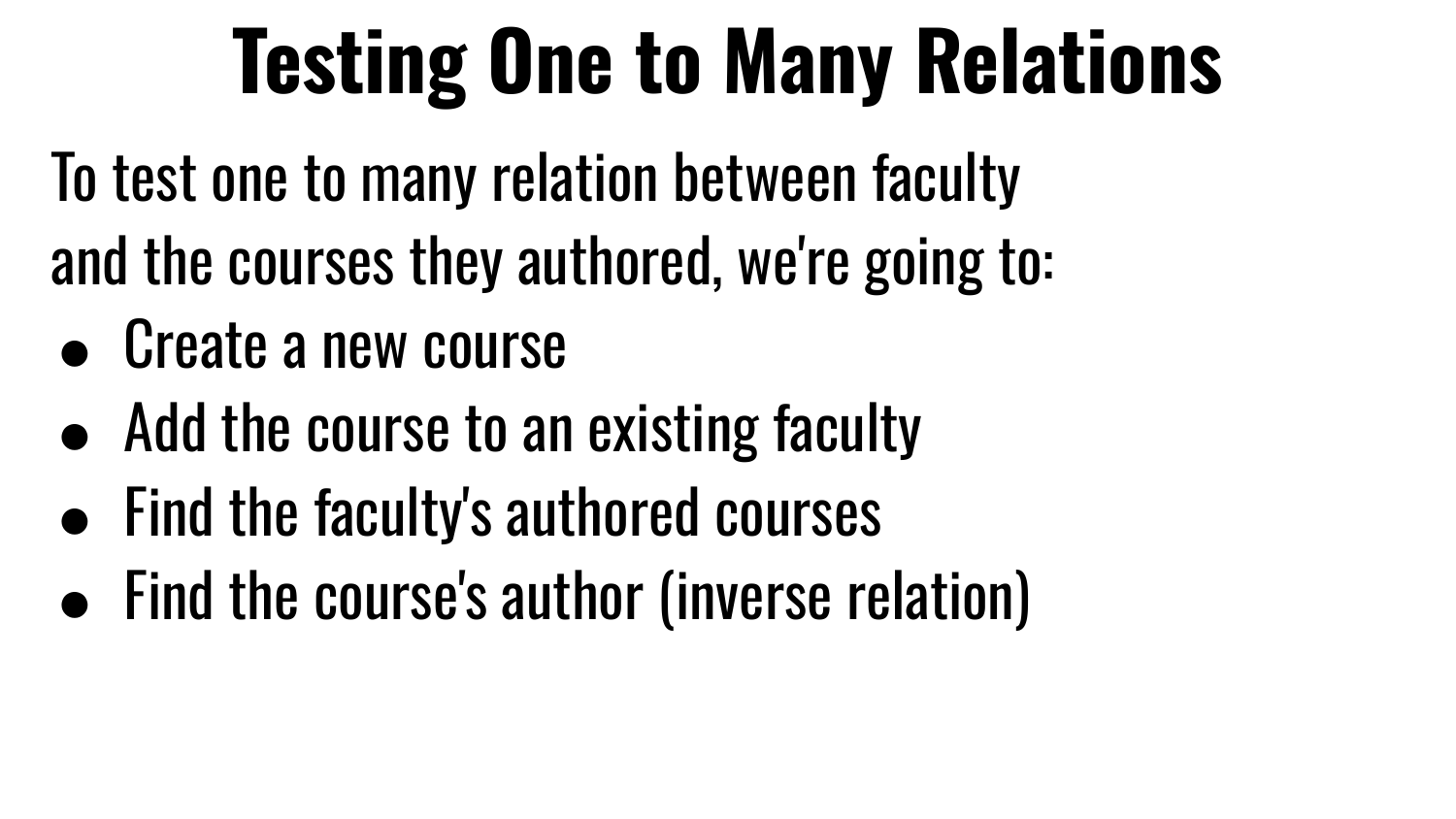

# Testing One to Many Relations
To test one to many relation between faculty
and the courses they authored, we're going to:
Create a new course
Add the course to an existing faculty
Find the faculty's authored courses
Find the course's author (inverse relation)